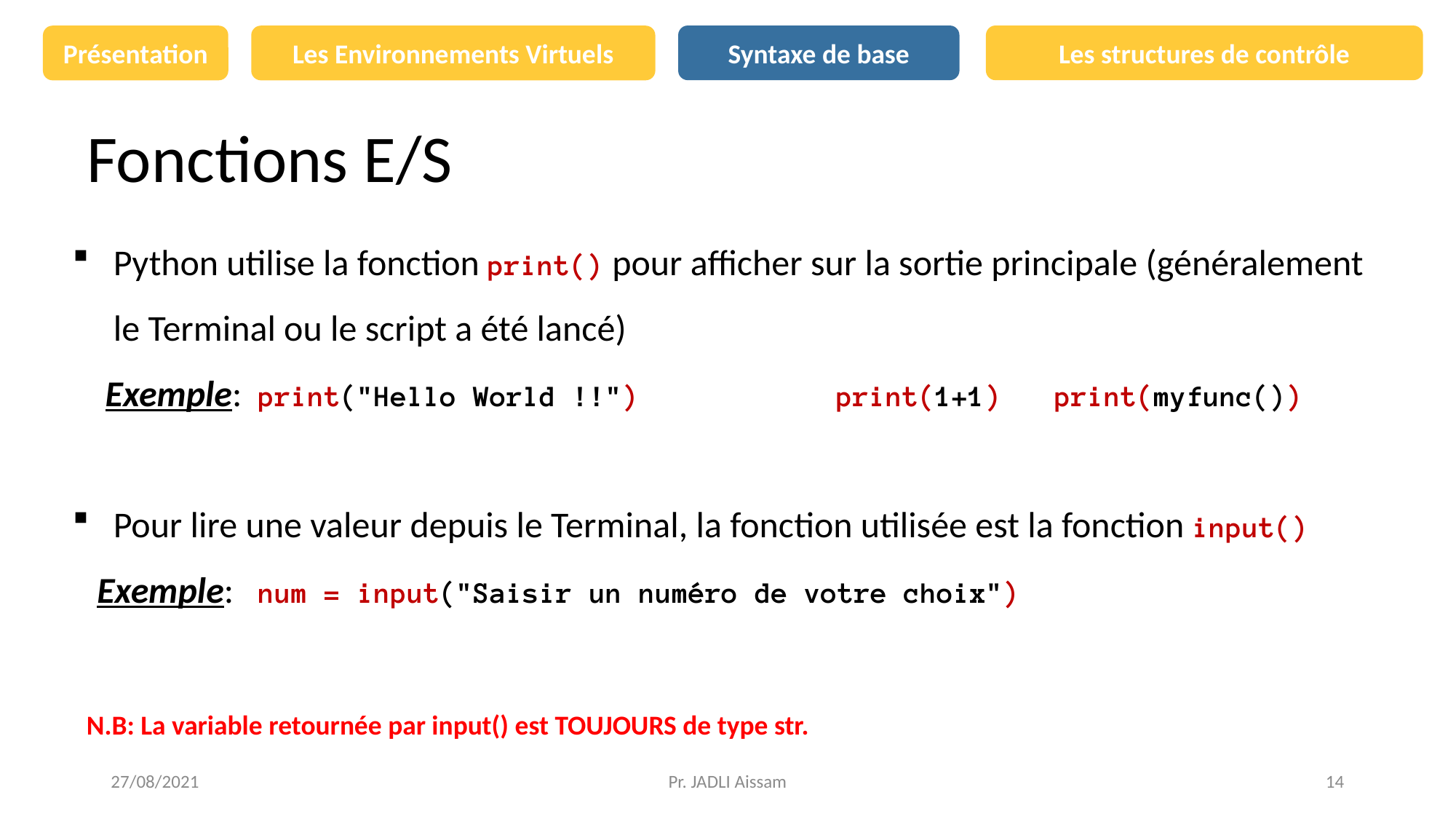

Les structures de contrôle
Syntaxe de base
Présentation
Les Environnements Virtuels
# Fonctions E/S
Python utilise la fonction print() pour afficher sur la sortie principale (généralement le Terminal ou le script a été lancé)
    Exemple:  print("Hello World !!") 		print(1+1)	print(myfunc())

Pour lire une valeur depuis le Terminal, la fonction utilisée est la fonction input()
   Exemple:   num = input("Saisir un numéro de votre choix")

N.B: La variable retournée par input() est TOUJOURS de type str.
27/08/2021
Pr. JADLI Aissam
14